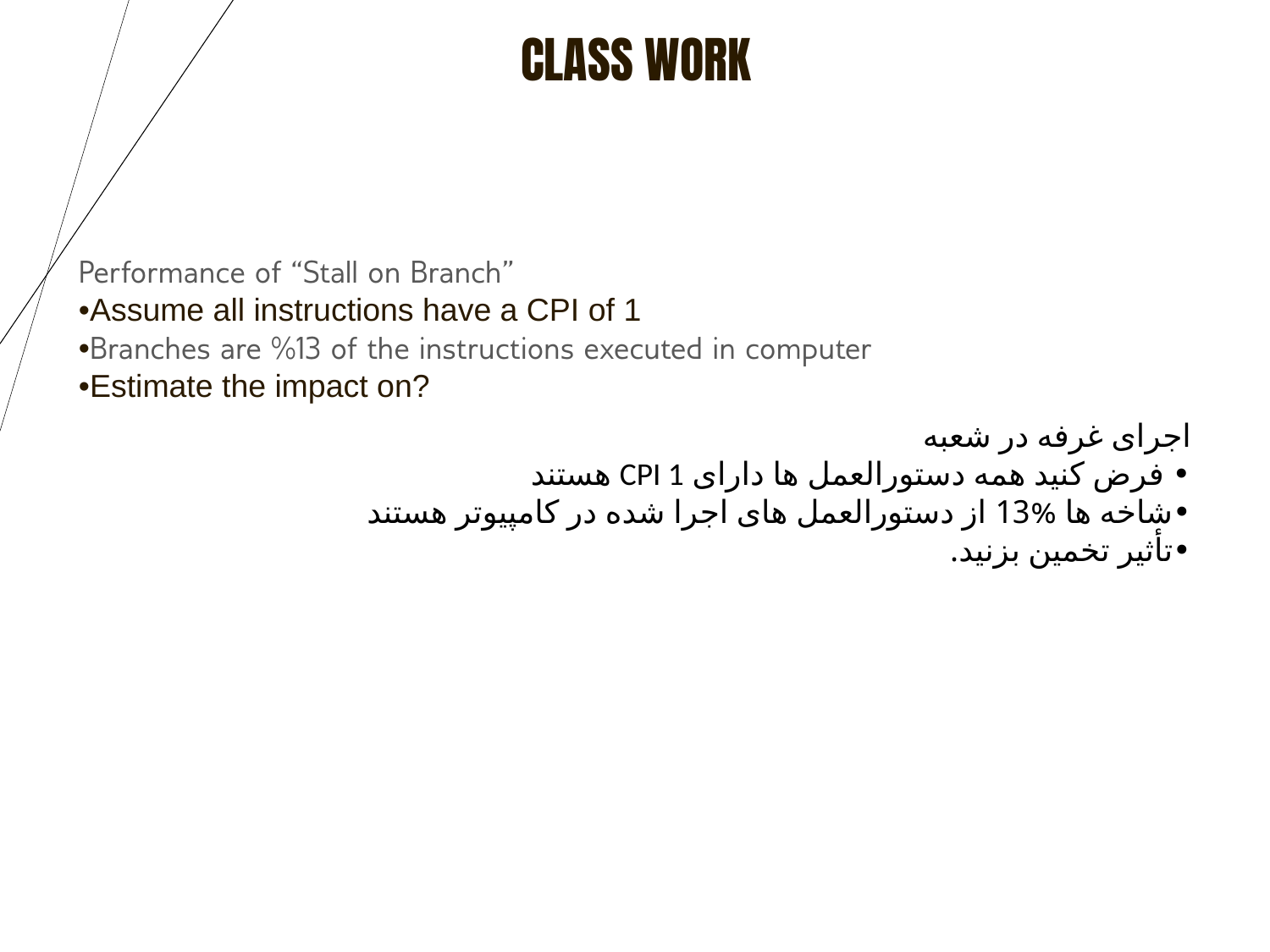

CLASS WORK
Performance of “Stall on Branch”
•Assume all instructions have a CPI of 1
•Branches are %13 of the instructions executed in computer
•Estimate the impact on?
اجرای غرفه در شعبه
• فرض کنید همه دستورالعمل ها دارای CPI 1 هستند
•شاخه ها %13 از دستورالعمل های اجرا شده در کامپیوتر هستند
•تأثیر تخمین بزنید.